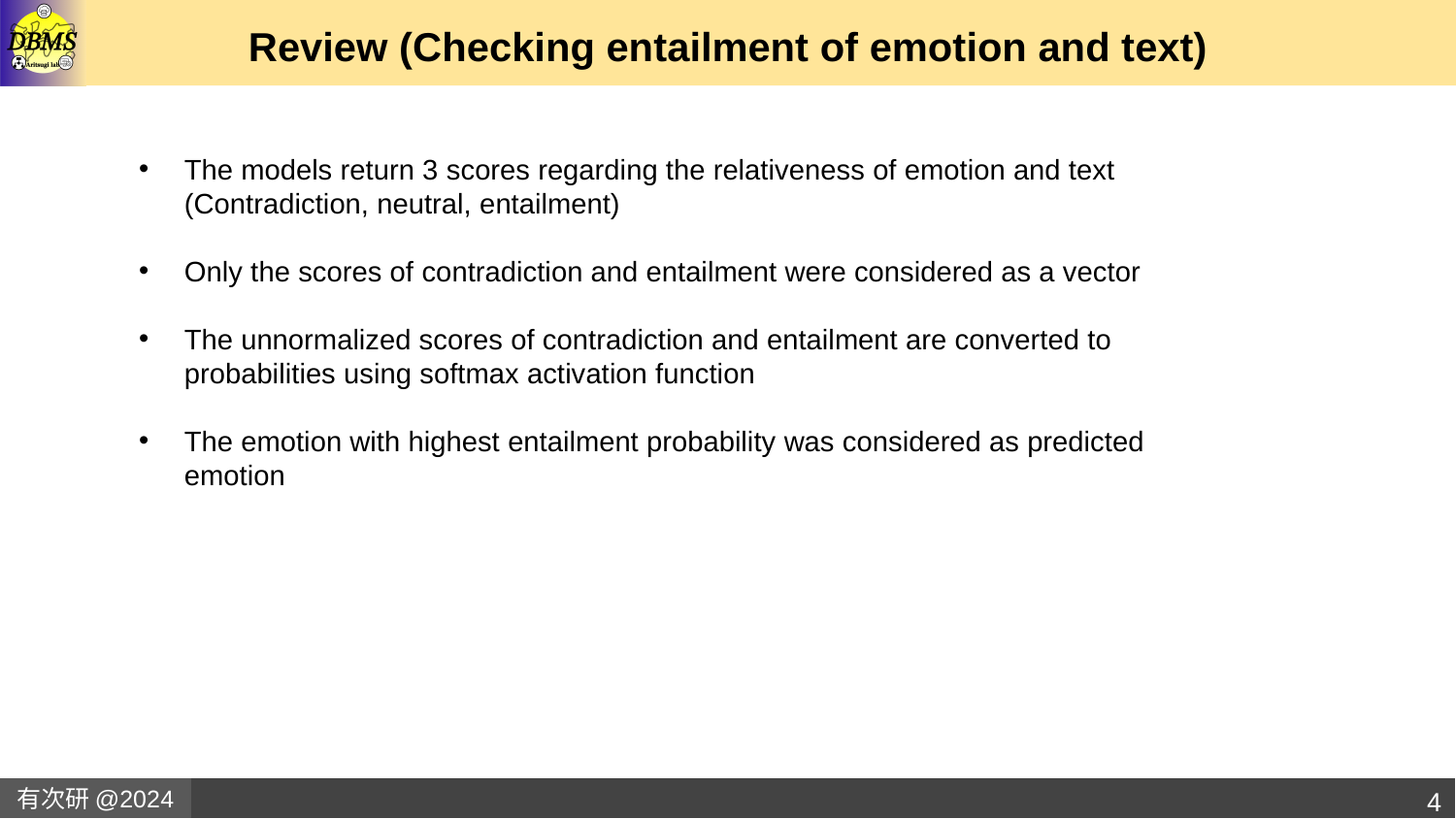

# Review (Checking entailment of emotion and text)
The models return 3 scores regarding the relativeness of emotion and text (Contradiction, neutral, entailment)

Only the scores of contradiction and entailment were considered as a vector

The unnormalized scores of contradiction and entailment are converted to probabilities using softmax activation function

The emotion with highest entailment probability was considered as predicted emotion

4